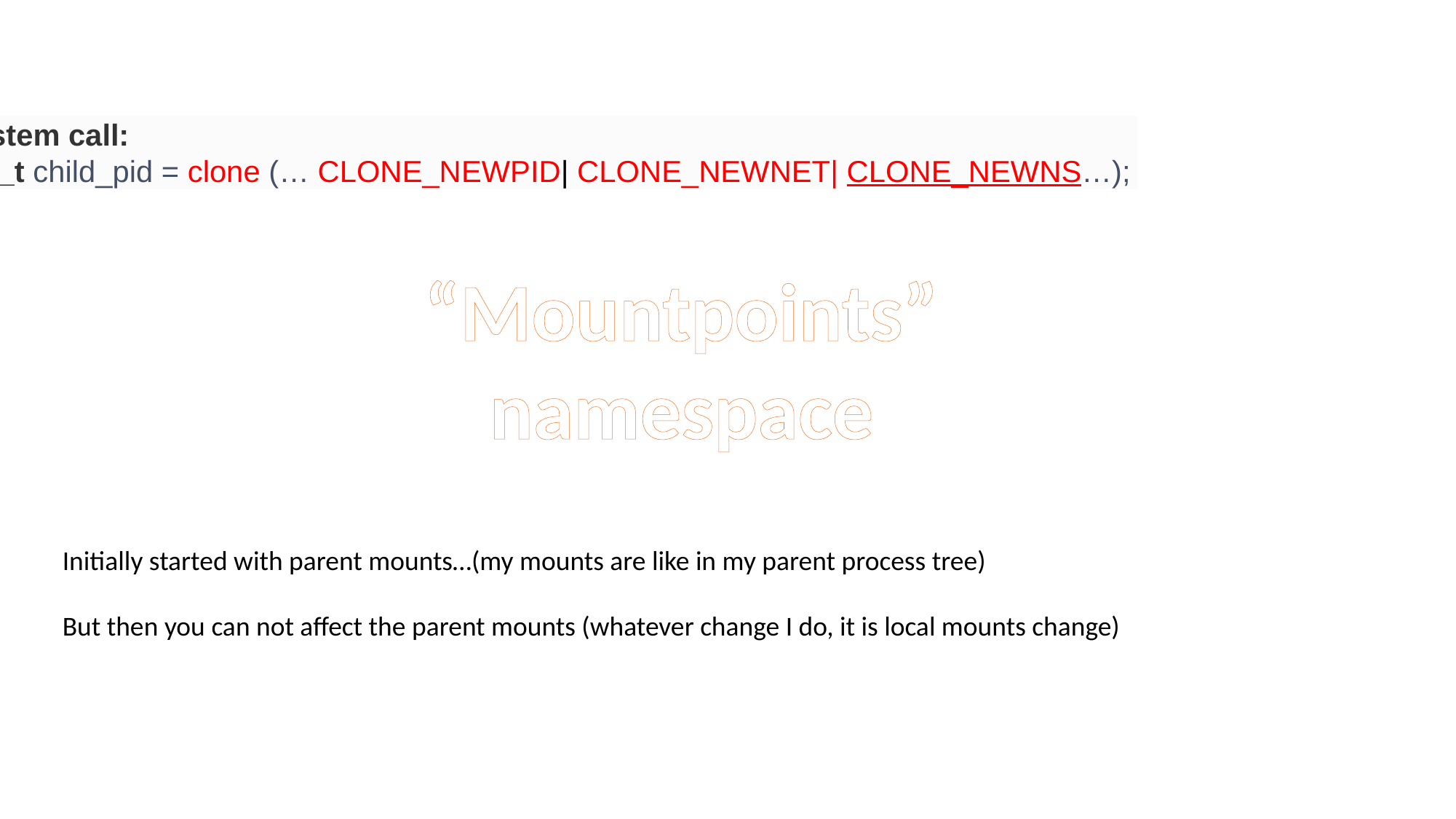

System call:
pid_t child_pid = clone (… CLONE_NEWPID| CLONE_NEWNET| CLONE_NEWNS…);
“Mountpoints” namespace
Initially started with parent mounts…(my mounts are like in my parent process tree)

But then you can not affect the parent mounts (whatever change I do, it is local mounts change)